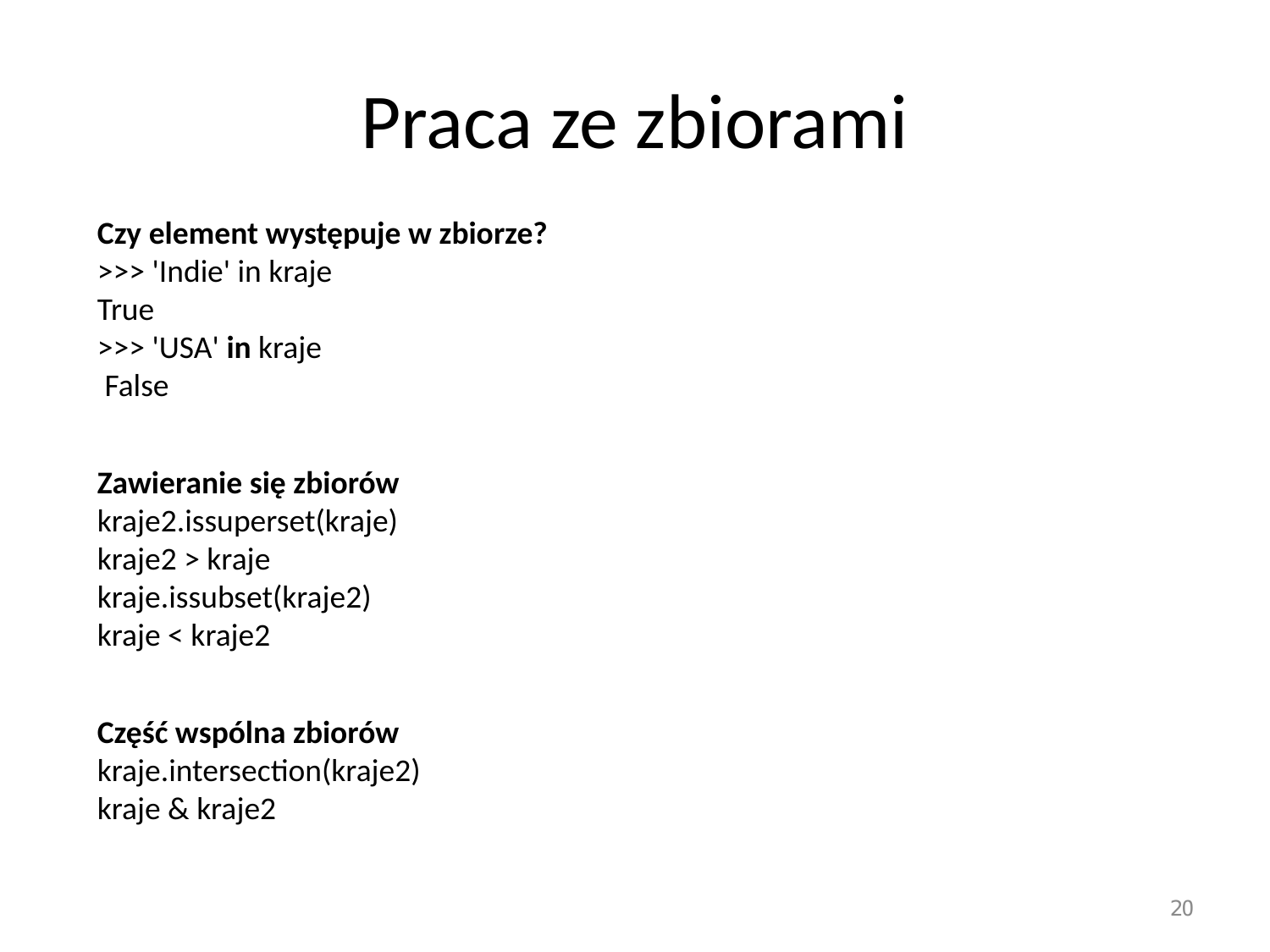

# Praca ze zbiorami
Czy element występuje w zbiorze?
>>> 'Indie' in kraje
True
>>> 'USA' in kraje
 False
Zawieranie się zbiorów
kraje2.issuperset(kraje)
kraje2 > kraje
kraje.issubset(kraje2)
kraje < kraje2
Część wspólna zbiorów
kraje.intersection(kraje2)
kraje & kraje2
20